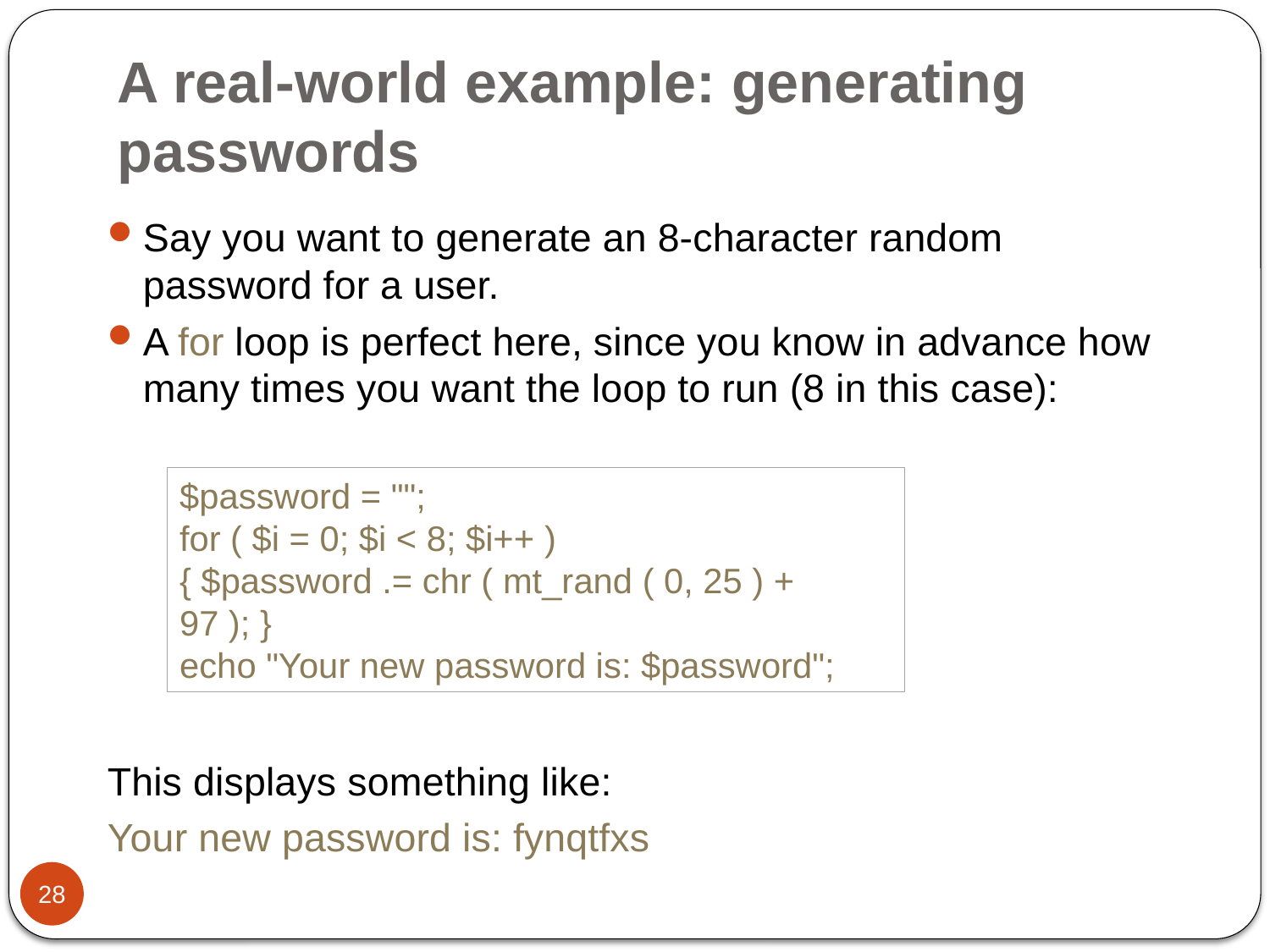

# A real-world example: generating passwords
Say you want to generate an 8-character random password for a user.
A for loop is perfect here, since you know in advance how many times you want the loop to run (8 in this case):

This displays something like:
Your new password is: fynqtfxs
$password = "";
for ( $i = 0; $i < 8; $i++ )
{ $password .= chr ( mt_rand ( 0, 25 ) + 97 ); }
echo "Your new password is: $password";
28